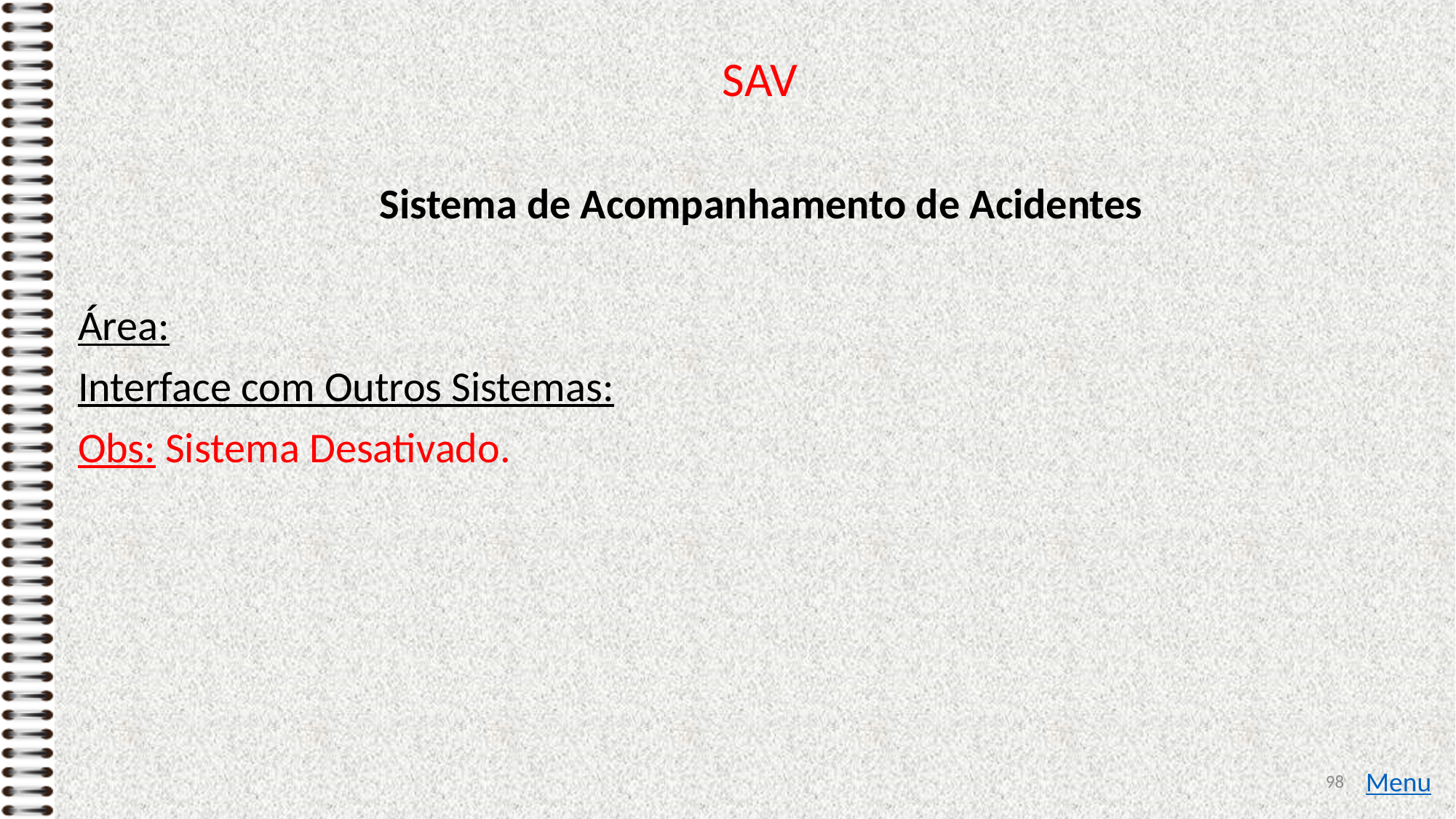

# SAV

Sistema de Acompanhamento de Acidentes

Área:
Interface com Outros Sistemas:
Obs: Sistema Desativado.
98
Menu